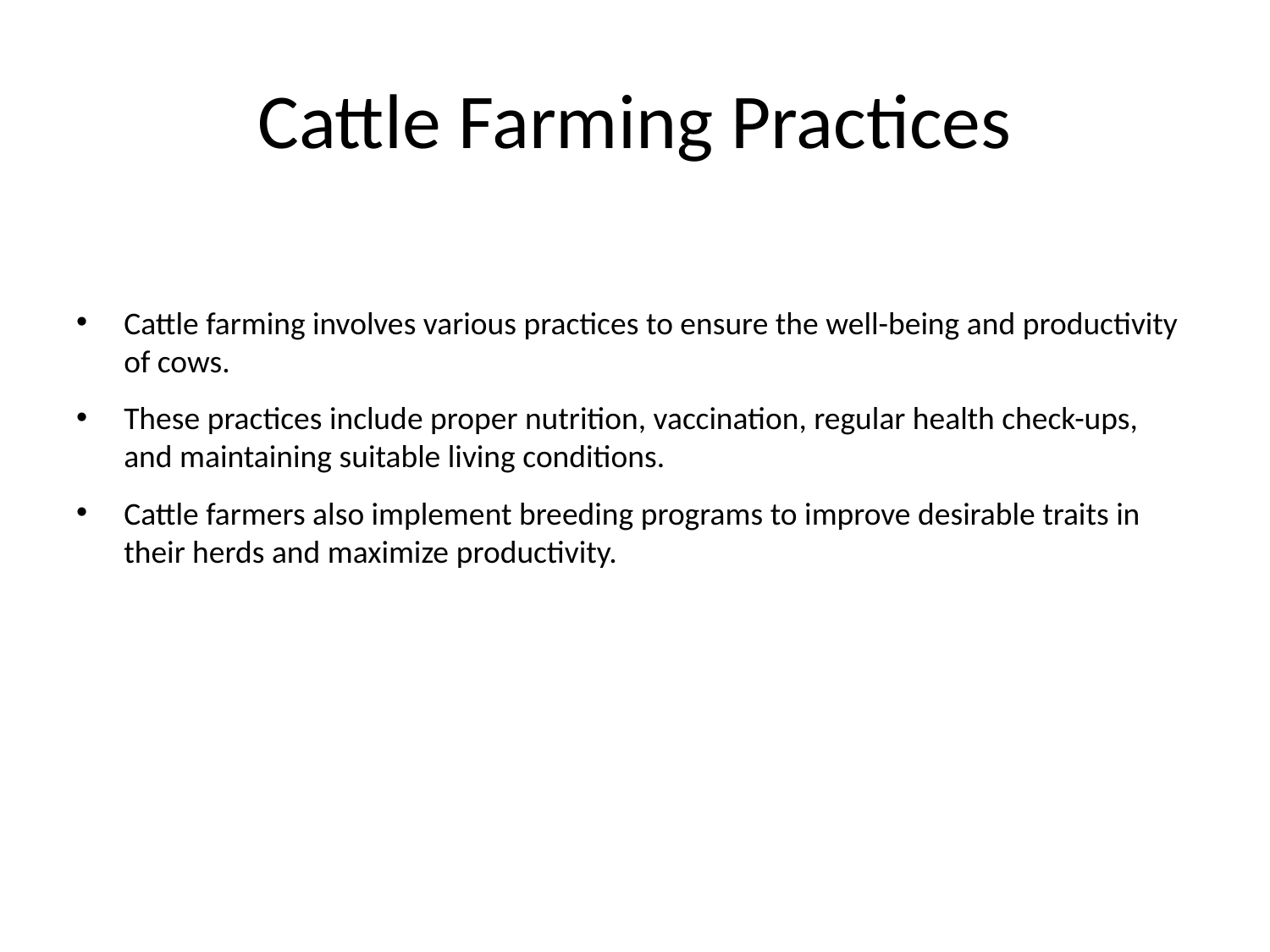

# Cattle Farming Practices

Cattle farming involves various practices to ensure the well-being and productivity of cows.
These practices include proper nutrition, vaccination, regular health check-ups, and maintaining suitable living conditions.
Cattle farmers also implement breeding programs to improve desirable traits in their herds and maximize productivity.